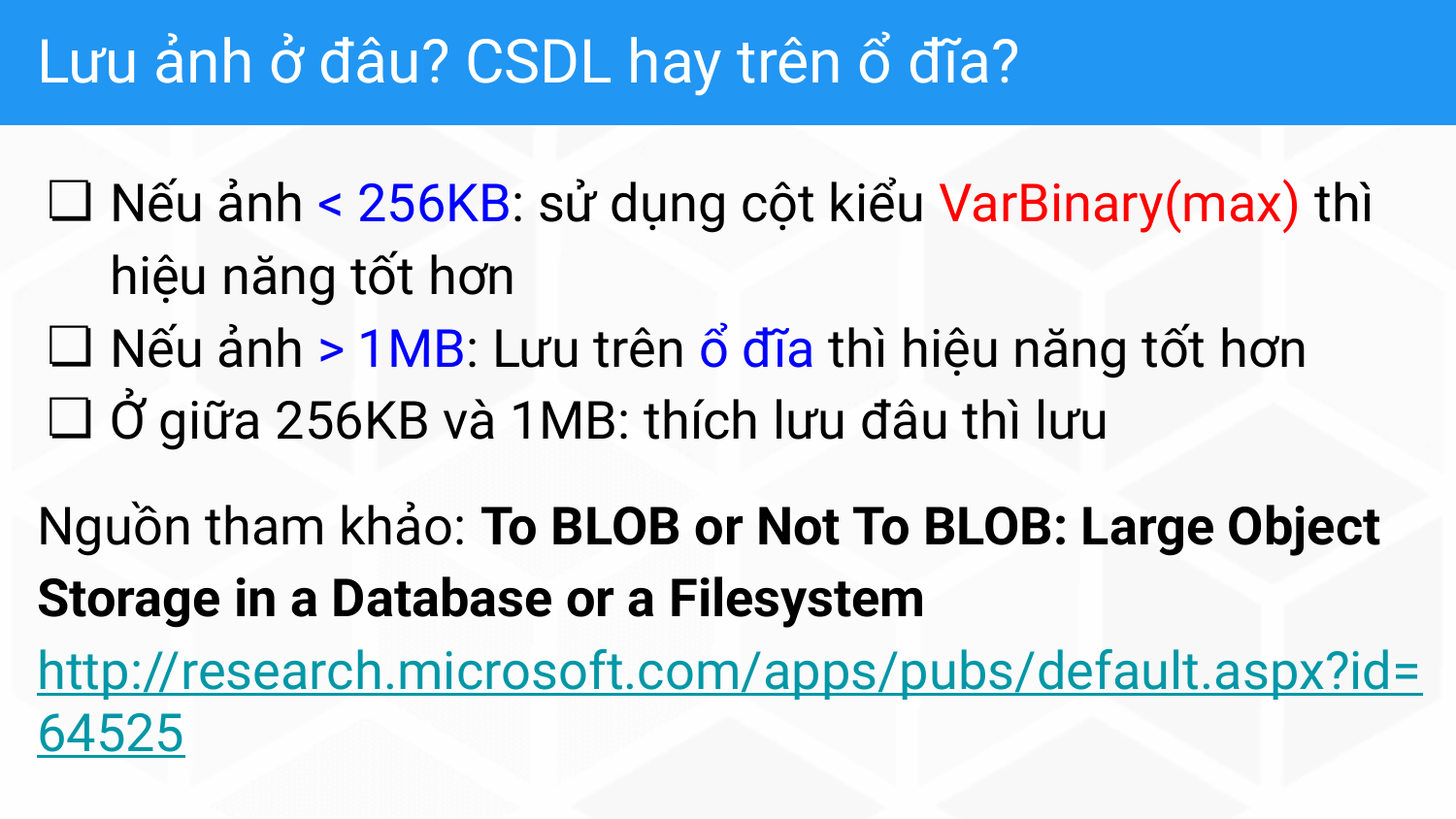

# Lưu ảnh ở đâu? CSDL hay trên ổ đĩa?
Nếu ảnh < 256KB: sử dụng cột kiểu VarBinary(max) thì hiệu năng tốt hơn
Nếu ảnh > 1MB: Lưu trên ổ đĩa thì hiệu năng tốt hơn
Ở giữa 256KB và 1MB: thích lưu đâu thì lưu
Nguồn tham khảo: To BLOB or Not To BLOB: Large Object Storage in a Database or a Filesystem http://research.microsoft.com/apps/pubs/default.aspx?id=64525